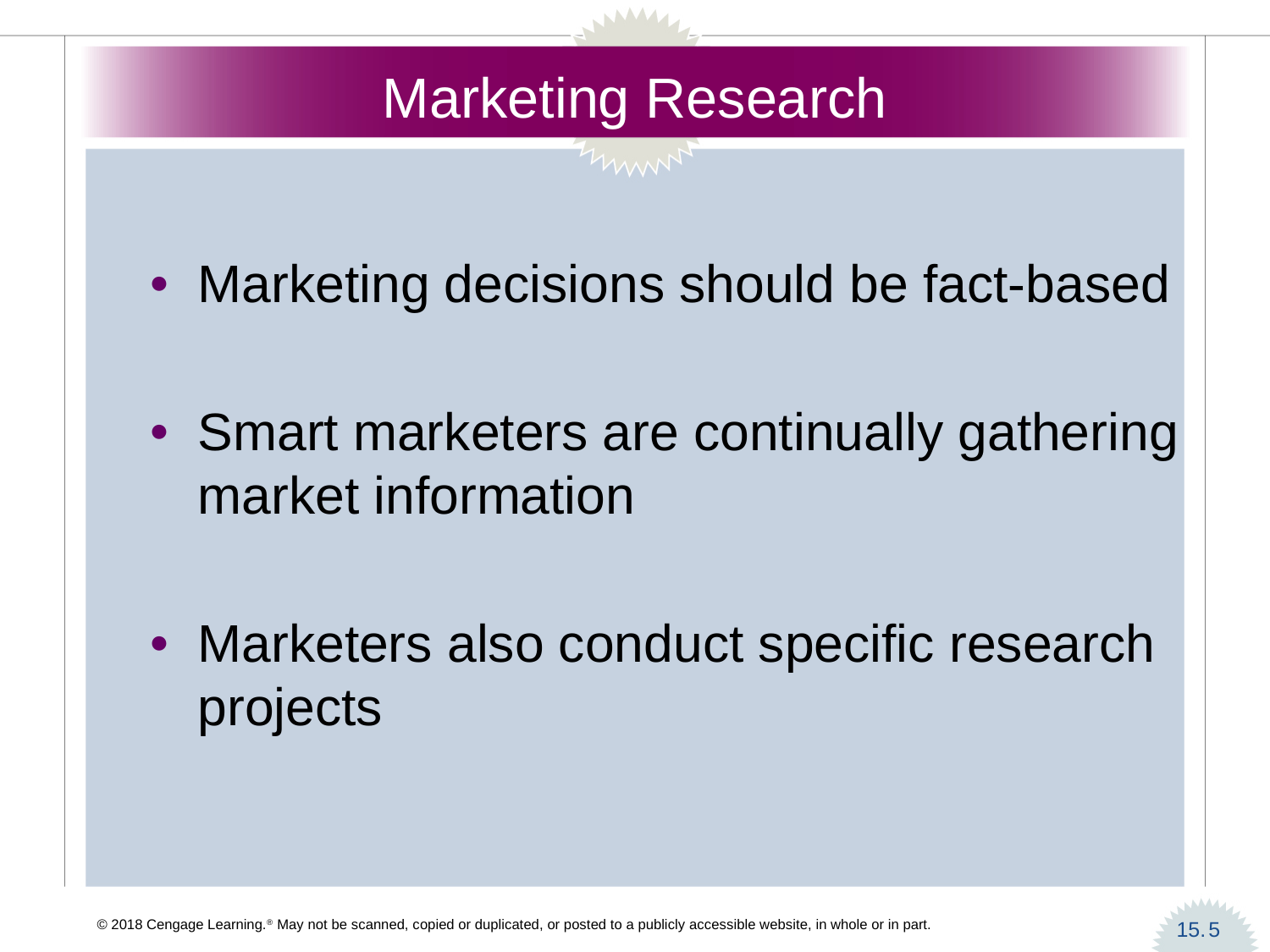

# Marketing Research
Marketing decisions should be fact-based

Smart marketers are continually gathering market information

Marketers also conduct specific research projects
5